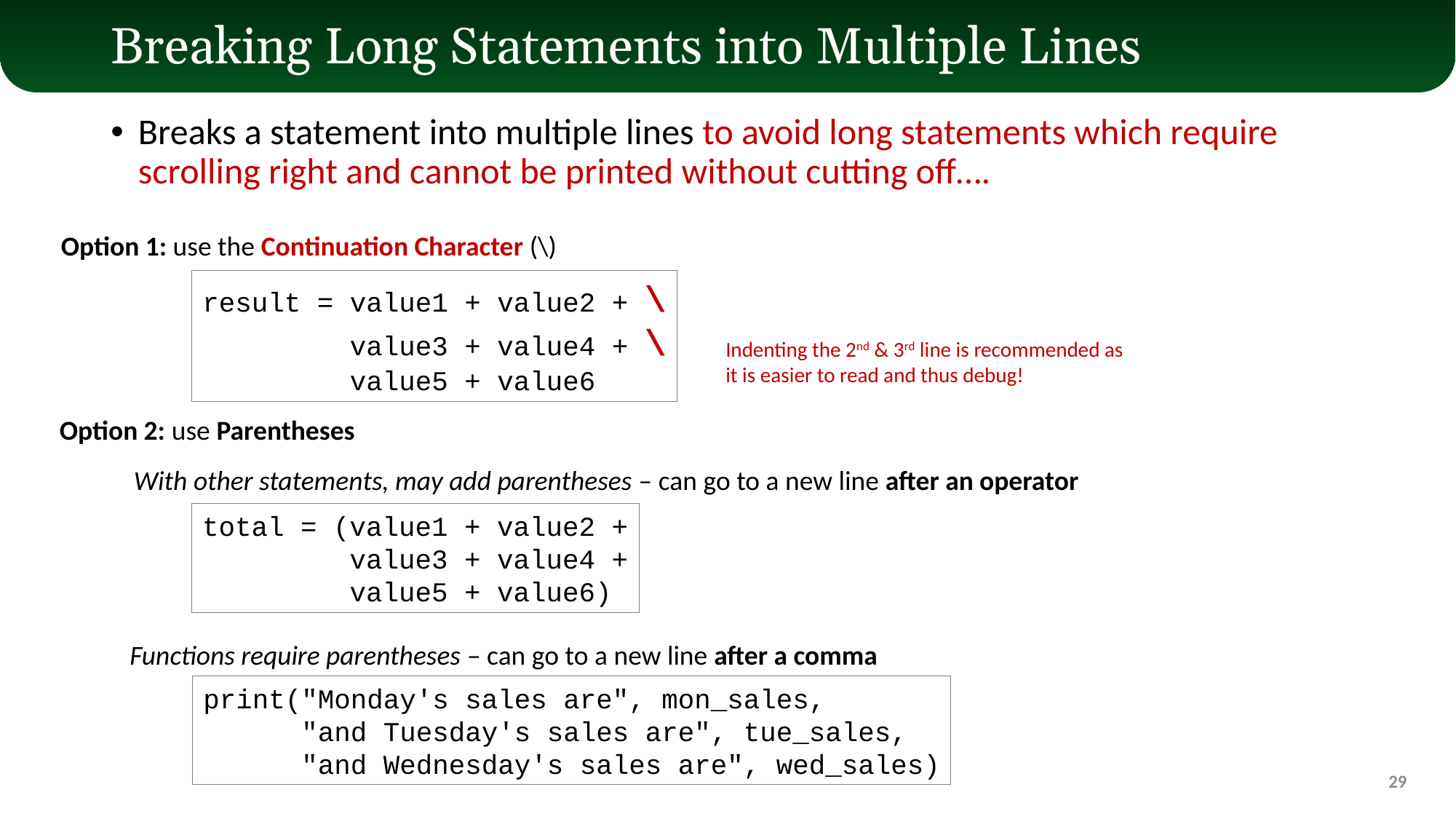

# Breaking Long Statements into Multiple Lines
Breaks a statement into multiple lines to avoid long statements which require scrolling right and cannot be printed without cutting off….

Option 1: use the Continuation Character (\)
result = value1 + value2 + \
         value3 + value4 + \
         value5 + value6
Indenting the 2nd & 3rd line is recommended as it is easier to read and thus debug!
Option 2: use Parentheses
With other statements, may add parentheses – can go to a new line after an operator
total = (value1 + value2 +
         value3 + value4 +
         value5 + value6)
Functions require parentheses – can go to a new line after a comma
print("Monday's sales are", mon_sales,
      "and Tuesday's sales are", tue_sales,
      "and Wednesday's sales are", wed_sales)
29